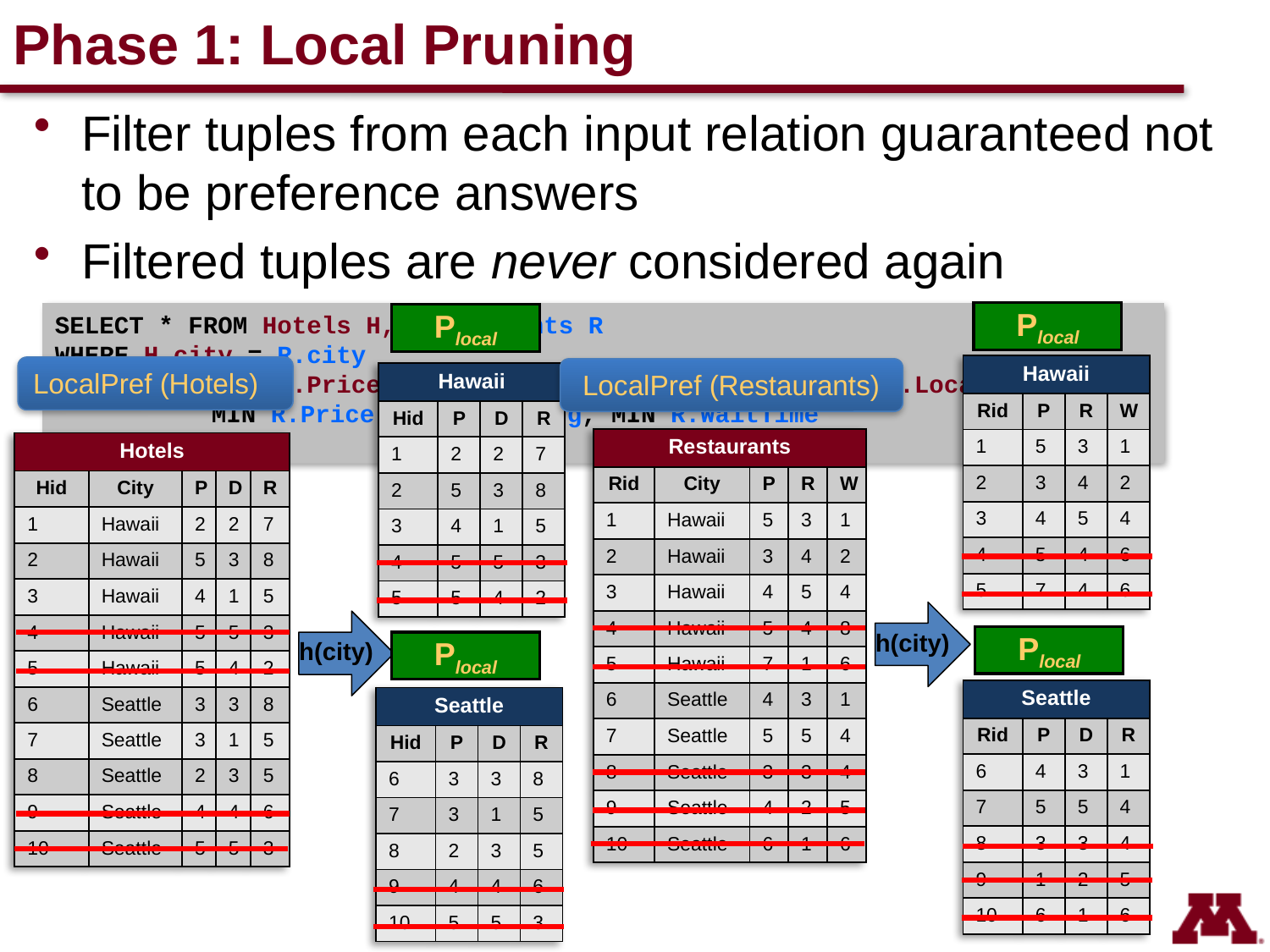

# Phase 1: Local Pruning
Filter tuples from each input relation guaranteed not to be preference answers
Filtered tuples are never considered again
Plocal
SELECT * FROM Hotels H, Restaurants R
WHERE H.city = R.city
PREFERRING MIN H.Price, MAX H.Rating, MIN BeachDistance(H.Location, Beach)
	  MIN R.Price, MAX R.Rating, MIN R.WaitTime
USING SKYLINE
Plocal
| Hawaii |  |  |  |
| --- | --- | --- | --- |
| Rid | P | R | W |
| 1 | 5 | 3 | 1 |
| 2 | 3 | 4 | 2 |
| 3 | 4 | 5 | 4 |
| 4 | 5 | 4 | 6 |
| 5 | 7 | 4 | 6 |
LocalPref (Hotels)
LocalPref (Restaurants)
| Hawaii |  |  |  |
| --- | --- | --- | --- |
| Hid | P | D | R |
| 1 | 2 | 2 | 7 |
| 2 | 5 | 3 | 8 |
| 3 | 4 | 1 | 5 |
| 4 | 5 | 5 | 3 |
| 5 | 5 | 4 | 2 |
| Restaurants |  |  |  |  |
| --- | --- | --- | --- | --- |
| Rid | City | P | R | W |
| 1 | Hawaii | 5 | 3 | 1 |
| 2 | Hawaii | 3 | 4 | 2 |
| 3 | Hawaii | 4 | 5 | 4 |
| 4 | Hawaii | 5 | 4 | 8 |
| 5 | Hawaii | 7 | 1 | 6 |
| 6 | Seattle | 4 | 3 | 1 |
| 7 | Seattle | 5 | 5 | 4 |
| 8 | Seattle | 3 | 3 | 4 |
| 9 | Seattle | 4 | 2 | 5 |
| 10 | Seattle | 6 | 1 | 6 |
| Hotels |  |  |  |  |
| --- | --- | --- | --- | --- |
| Hid | City | P | D | R |
| 1 | Hawaii | 2 | 2 | 7 |
| 2 | Hawaii | 5 | 3 | 8 |
| 3 | Hawaii | 4 | 1 | 5 |
| 4 | Hawaii | 5 | 5 | 3 |
| 5 | Hawaii | 5 | 4 | 2 |
| 6 | Seattle | 3 | 3 | 8 |
| 7 | Seattle | 3 | 1 | 5 |
| 8 | Seattle | 2 | 3 | 5 |
| 9 | Seattle | 4 | 4 | 6 |
| 10 | Seattle | 5 | 5 | 3 |

h(city)

h(city)
Plocal
Plocal
| Seattle |  |  |  |
| --- | --- | --- | --- |
| Rid | P | D | R |
| 6 | 4 | 3 | 1 |
| 7 | 5 | 5 | 4 |
| 8 | 3 | 3 | 4 |
| 9 | 1 | 2 | 5 |
| 10 | 6 | 1 | 6 |
| Seattle |  |  |  |
| --- | --- | --- | --- |
| Hid | P | D | R |
| 6 | 3 | 3 | 8 |
| 7 | 3 | 1 | 5 |
| 8 | 2 | 3 | 5 |
| 9 | 4 | 4 | 6 |
| 10 | 5 | 5 | 3 |